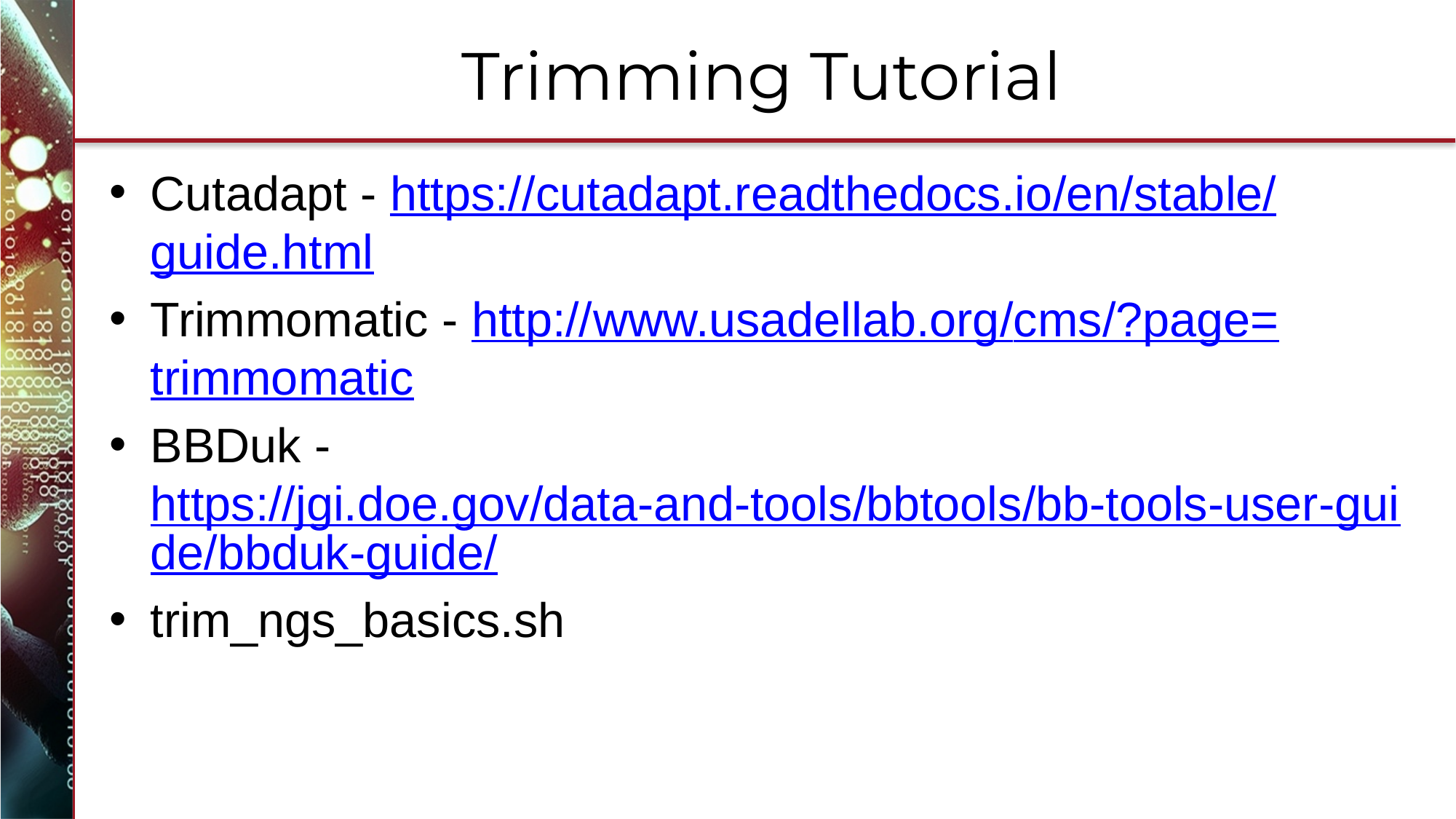

# Trimming Tutorial
Cutadapt - https://cutadapt.readthedocs.io/en/stable/guide.html
Trimmomatic - http://www.usadellab.org/cms/?page=trimmomatic
BBDuk - https://jgi.doe.gov/data-and-tools/bbtools/bb-tools-user-guide/bbduk-guide/
trim_ngs_basics.sh